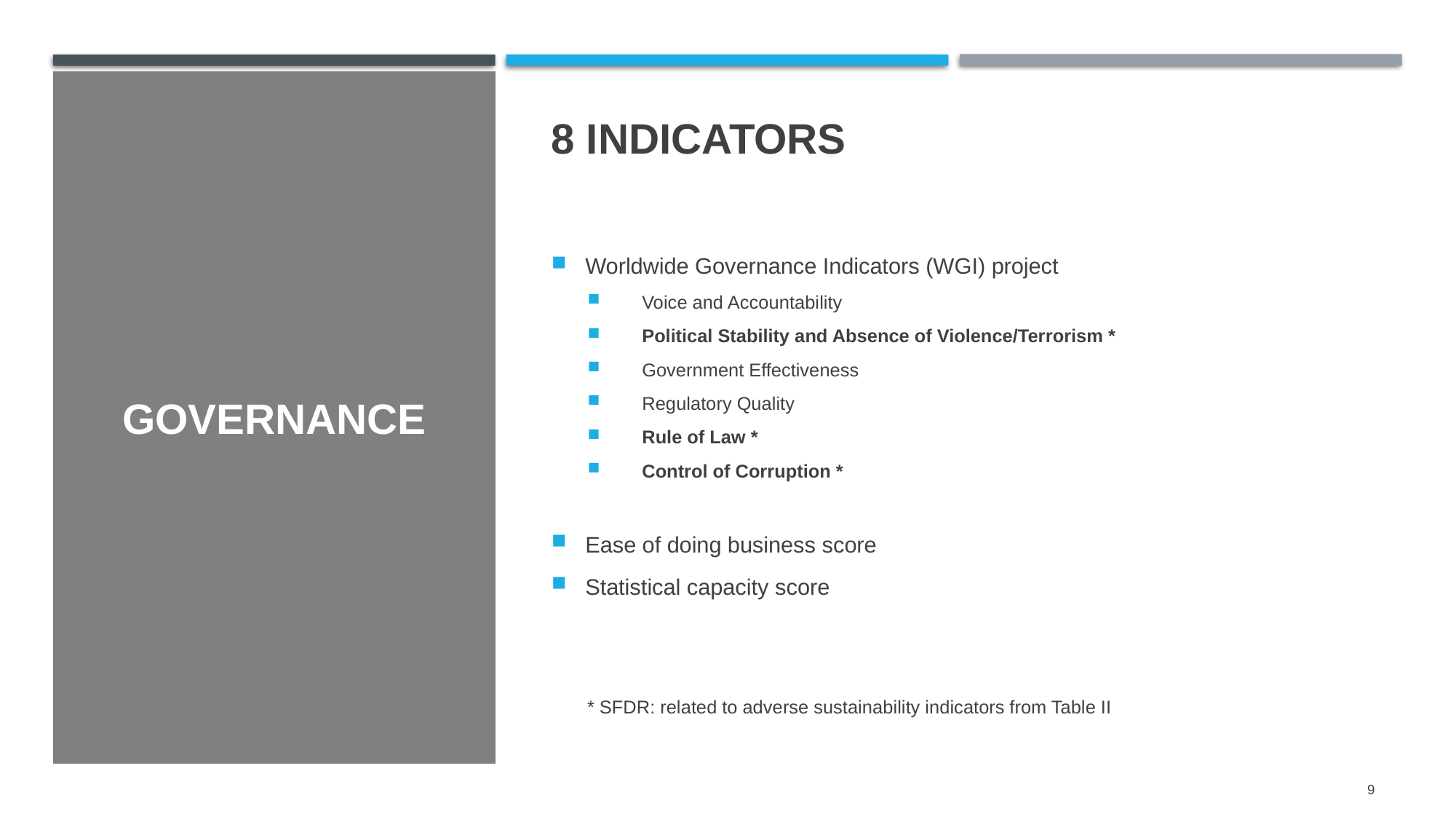

8 indicators
# Governance
Worldwide Governance Indicators (WGI) project
    Voice and Accountability
    Political Stability and Absence of Violence/Terrorism *
    Government Effectiveness
    Regulatory Quality
    Rule of Law *
    Control of Corruption *

Ease of doing business score
Statistical capacity score

* SFDR: related to adverse sustainability indicators from Table II

9